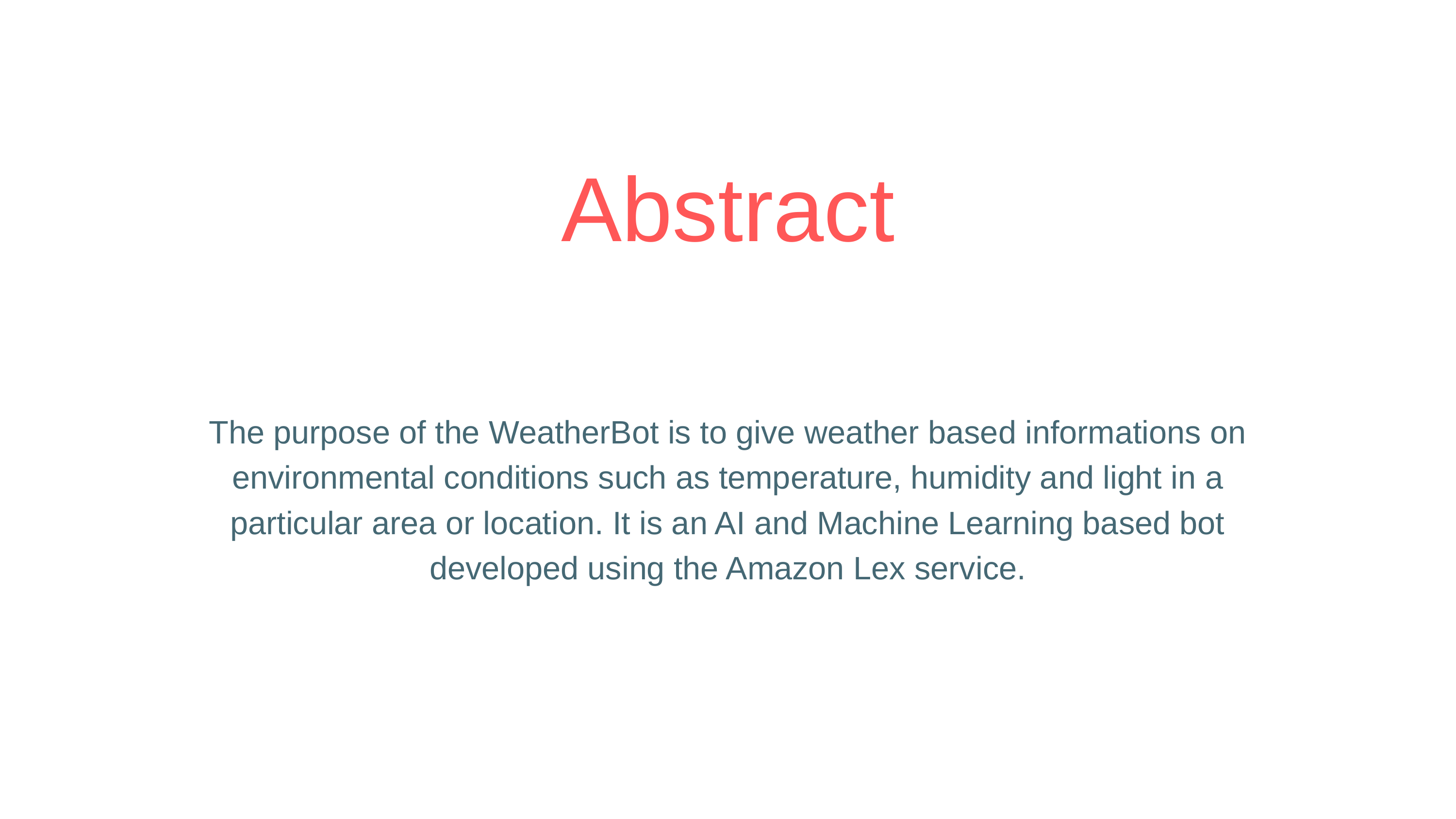

Abstract
The purpose of the WeatherBot is to give weather based informations on environmental conditions such as temperature, humidity and light in a particular area or location. It is an AI and Machine Learning based bot developed using the Amazon Lex service.